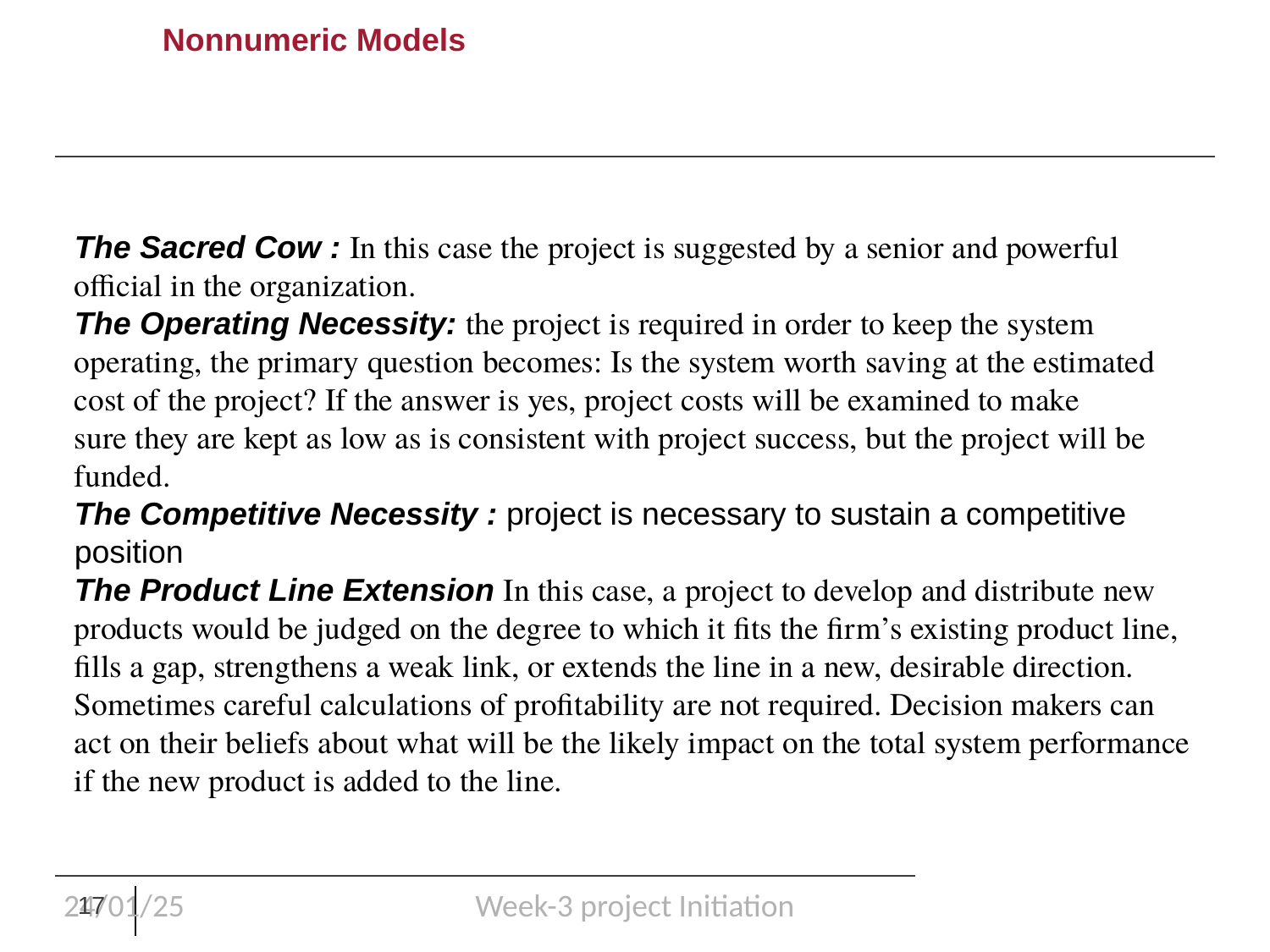

# Nonnumeric Models
The Sacred Cow : In this case the project is suggested by a senior and powerful official in the organization.
The Operating Necessity: the project is required in order to keep the system operating, the primary question becomes: Is the system worth saving at the estimated cost of the project? If the answer is yes, project costs will be examined to make
sure they are kept as low as is consistent with project success, but the project will be funded.
The Competitive Necessity : project is necessary to sustain a competitive position
The Product Line Extension In this case, a project to develop and distribute new products would be judged on the degree to which it fits the firm’s existing product line, fills a gap, strengthens a weak link, or extends the line in a new, desirable direction. Sometimes careful calculations of profitability are not required. Decision makers can act on their beliefs about what will be the likely impact on the total system performance if the new product is added to the line.

24/01/25
Week-3 project Initiation
17